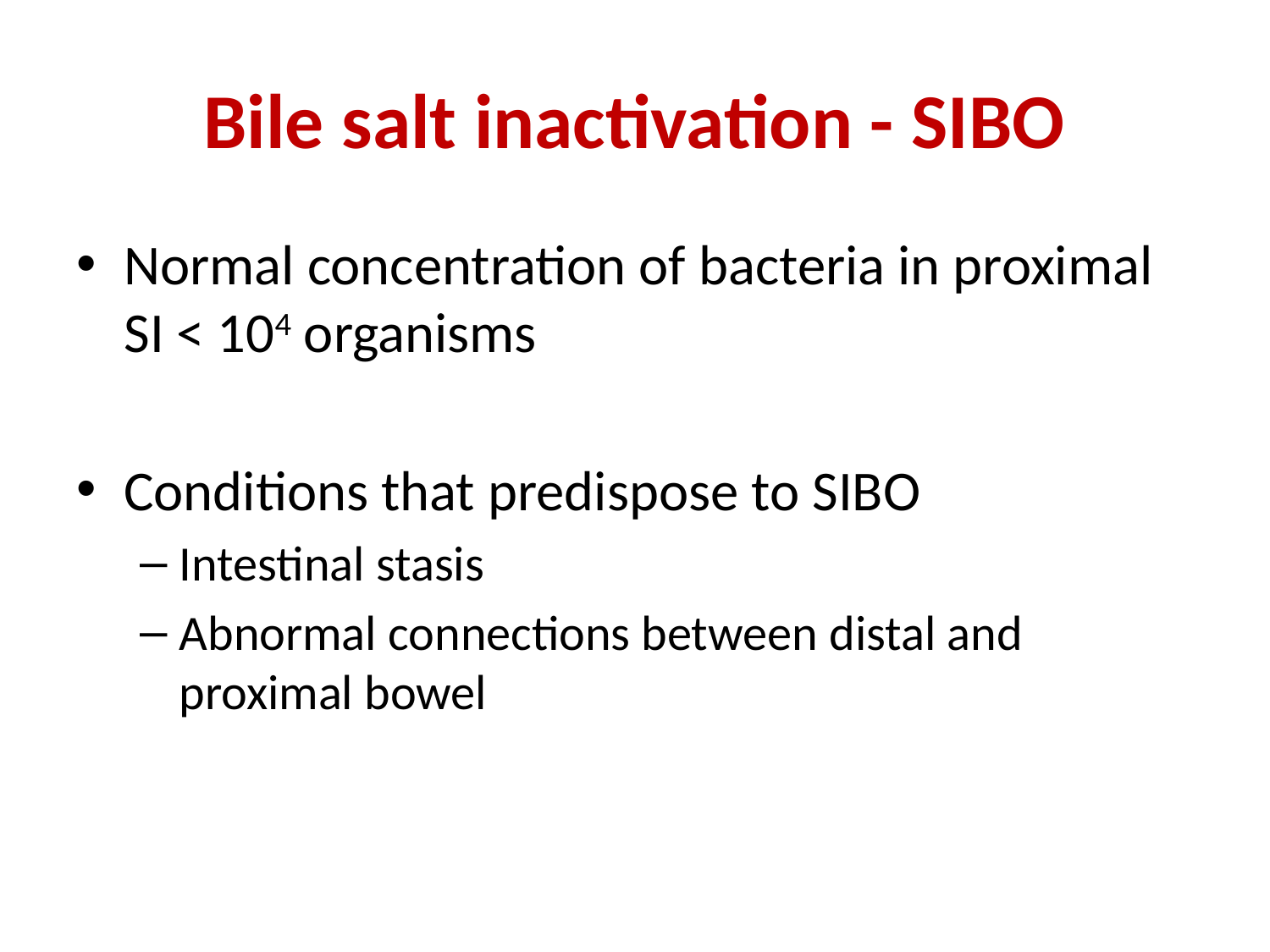

# Bile salt inactivation - SIBO
Normal concentration of bacteria in proximal SI < 104 organisms

Conditions that predispose to SIBO
Intestinal stasis
Abnormal connections between distal and proximal bowel